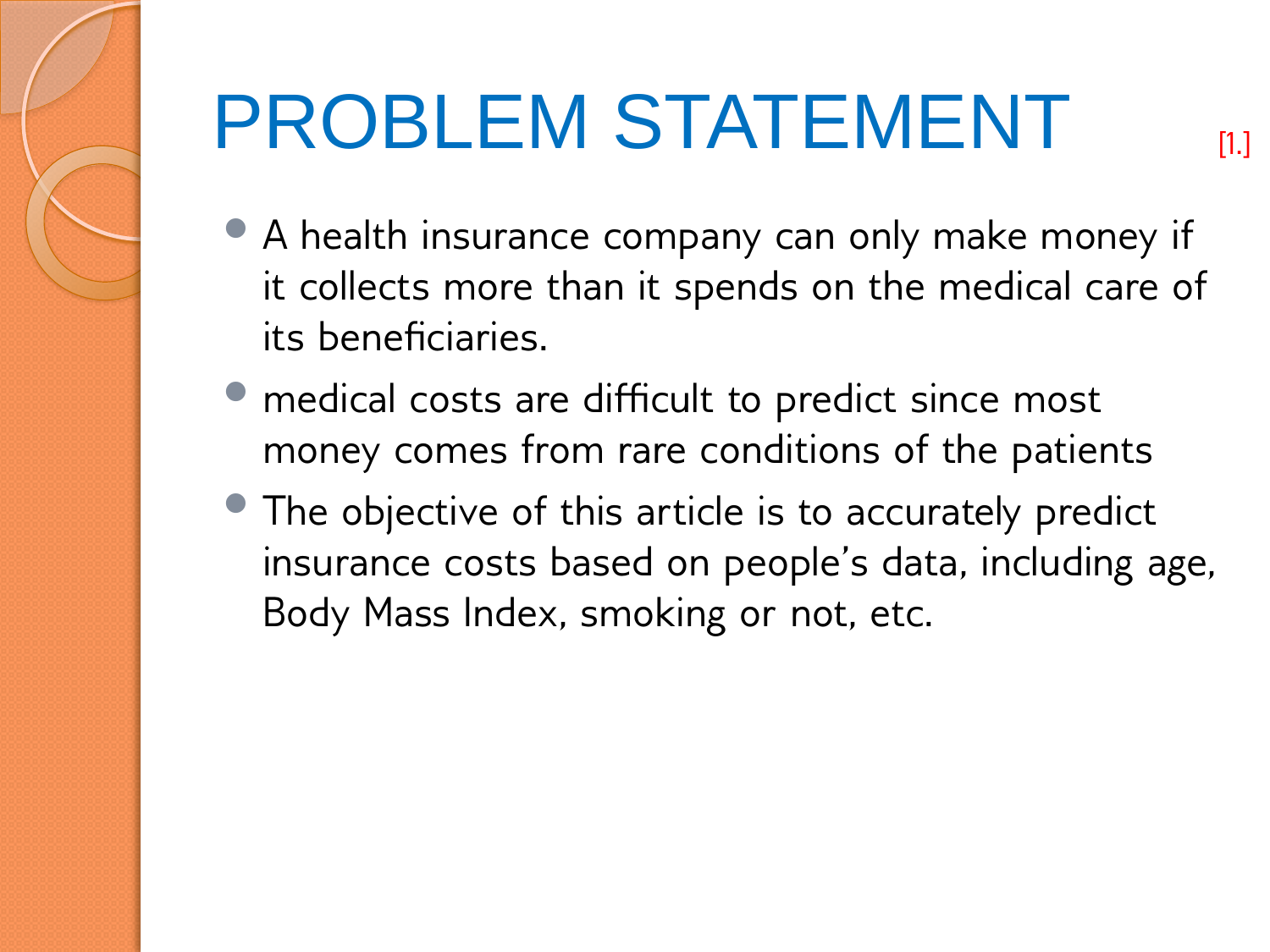

# PROBLEM STATEMENT
[1.]
A health insurance company can only make money if it collects more than it spends on the medical care of its beneficiaries.
medical costs are difficult to predict since most money comes from rare conditions of the patients
The objective of this article is to accurately predict insurance costs based on people’s data, including age, Body Mass Index, smoking or not, etc.